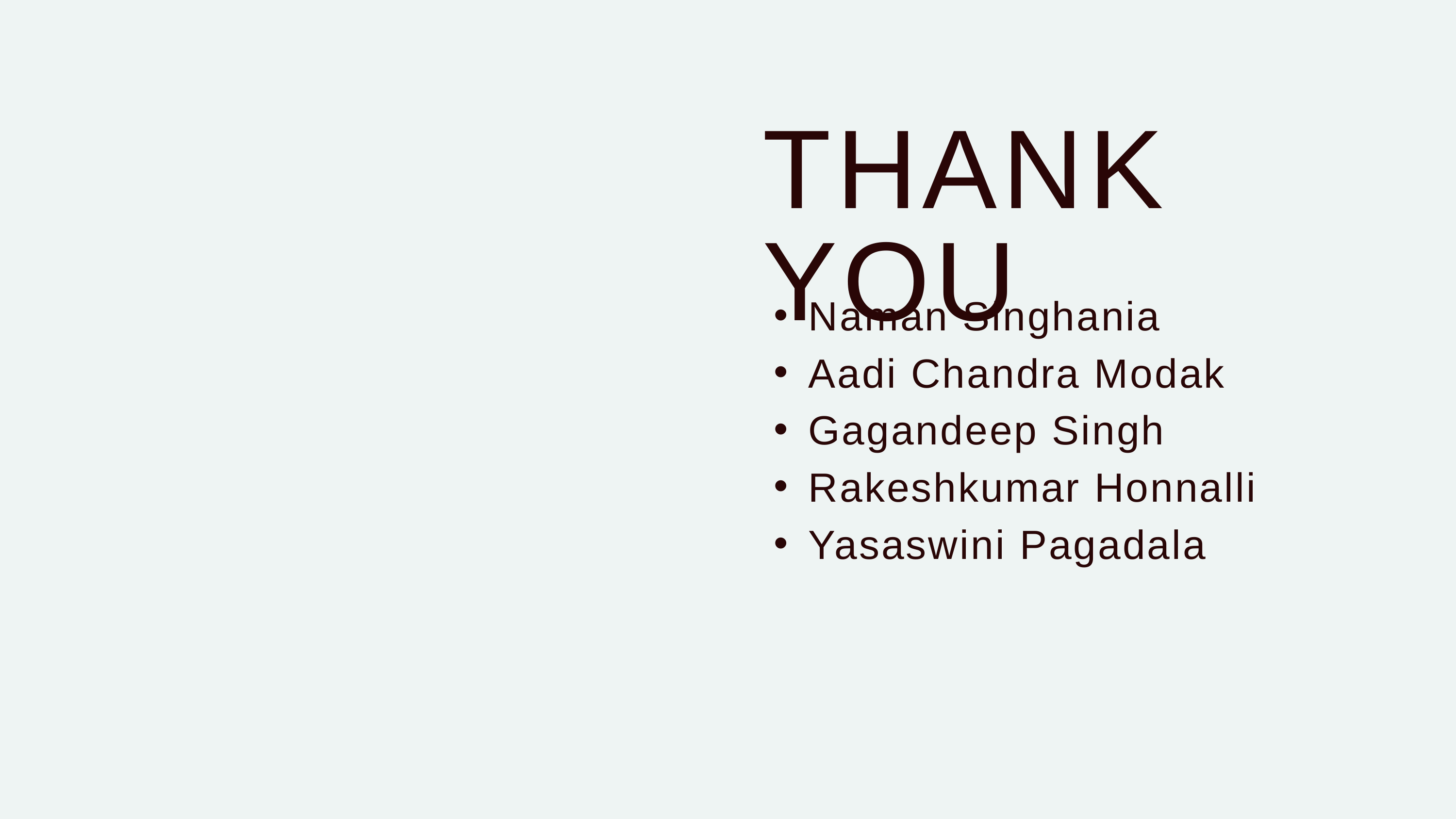

THANK YOU
Naman Singhania​
Aadi Chandra Modak​
Gagandeep Singh​
Rakeshkumar Honnalli​
Yasaswini Pagadala